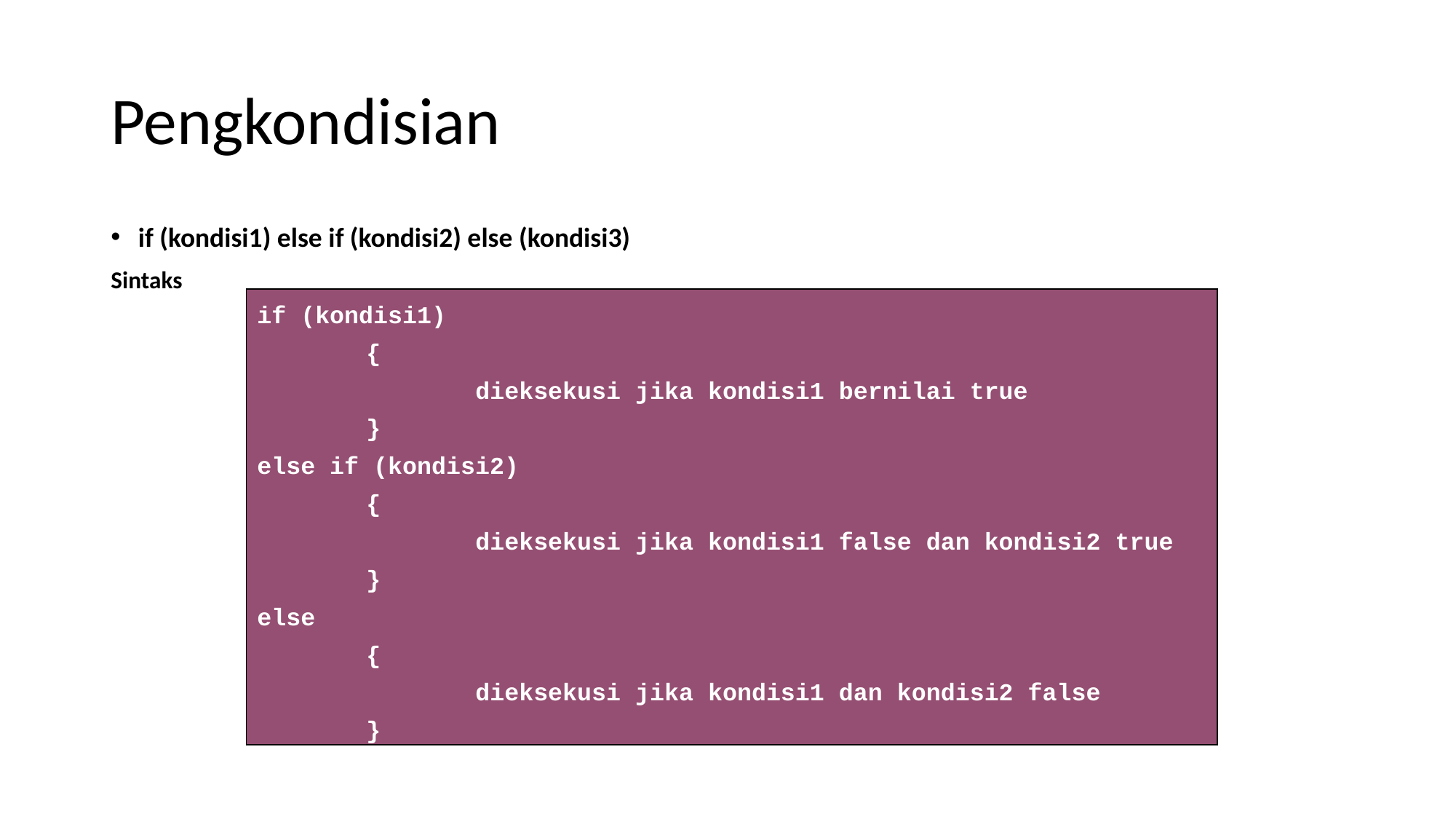

# Pengkondisian
if (kondisi1) else if (kondisi2) else (kondisi3)
Sintaks
if (kondisi1)
	{
		dieksekusi jika kondisi1 bernilai true
	}
else if (kondisi2)
	{
		dieksekusi jika kondisi1 false dan kondisi2 true
	}
else
	{
		dieksekusi jika kondisi1 dan kondisi2 false
	}